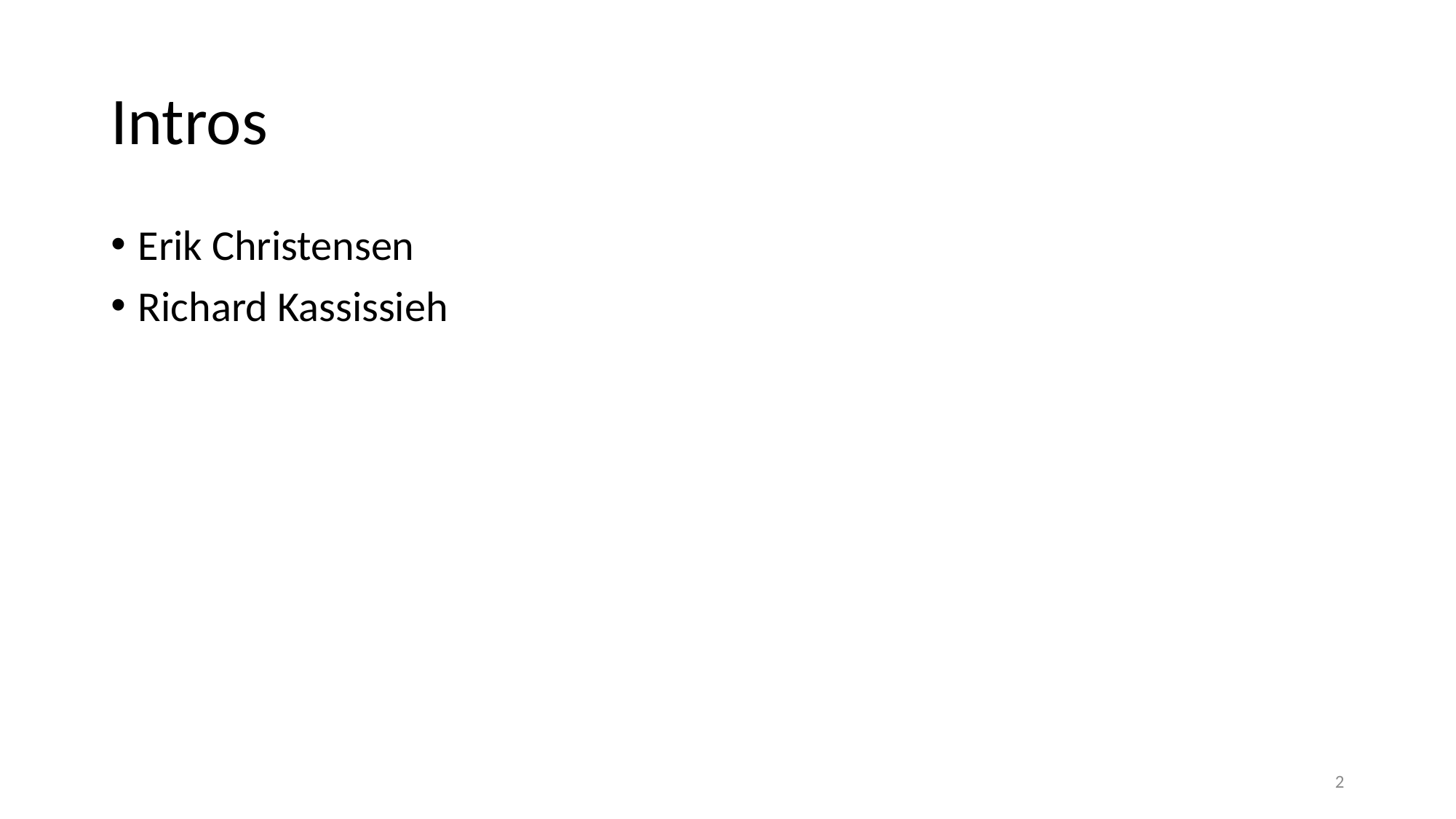

# Intros
Erik Christensen
Richard Kassissieh
2